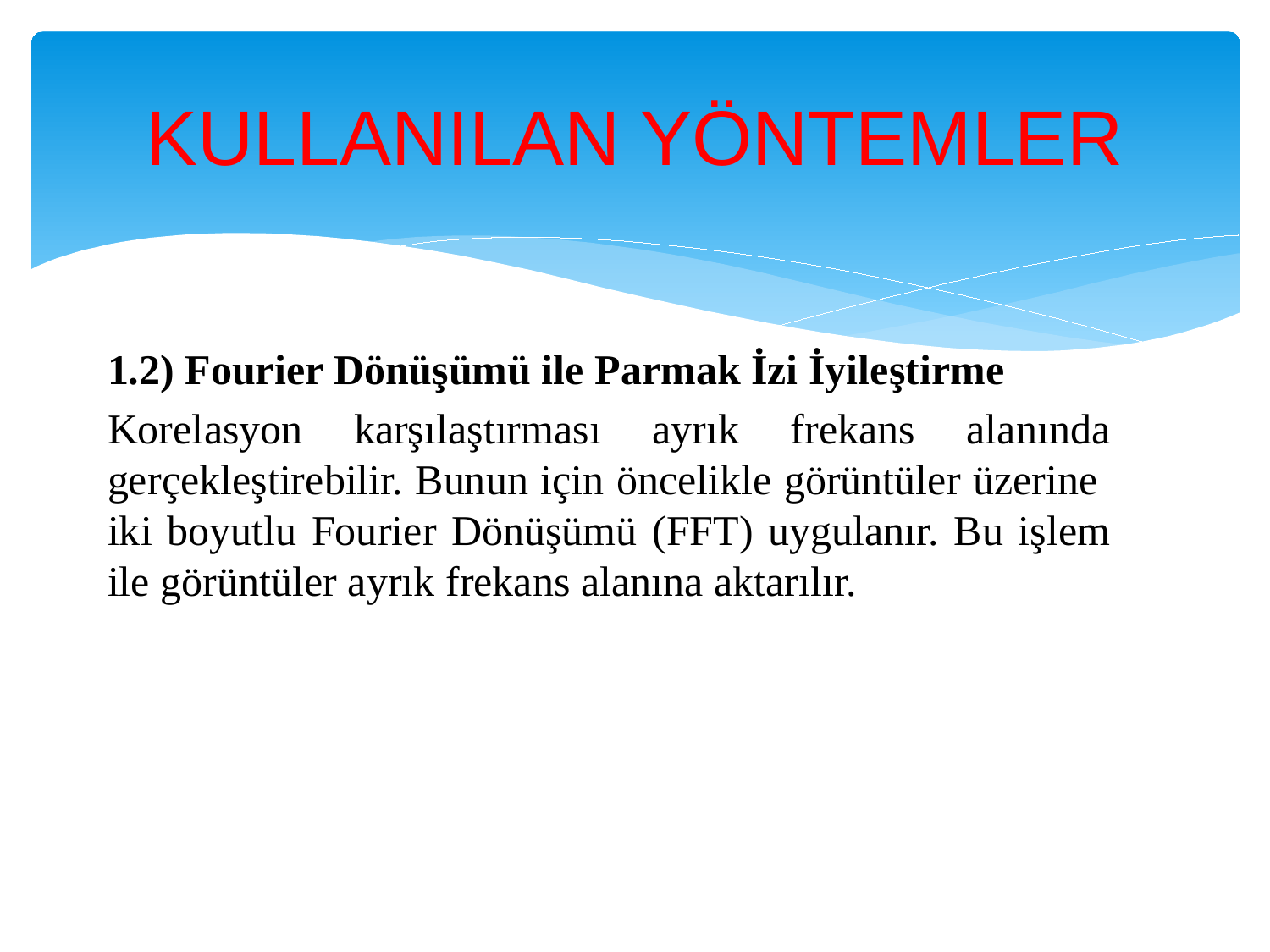

# KULLANILAN YÖNTEMLER
1.2) Fourier Dönüşümü ile Parmak İzi İyileştirme
Korelasyon karşılaştırması ayrık frekans alanında gerçekleştirebilir. Bunun için öncelikle görüntüler üzerine  iki boyutlu Fourier Dönüşümü (FFT) uygulanır. Bu işlem ile görüntüler ayrık frekans alanına aktarılır.